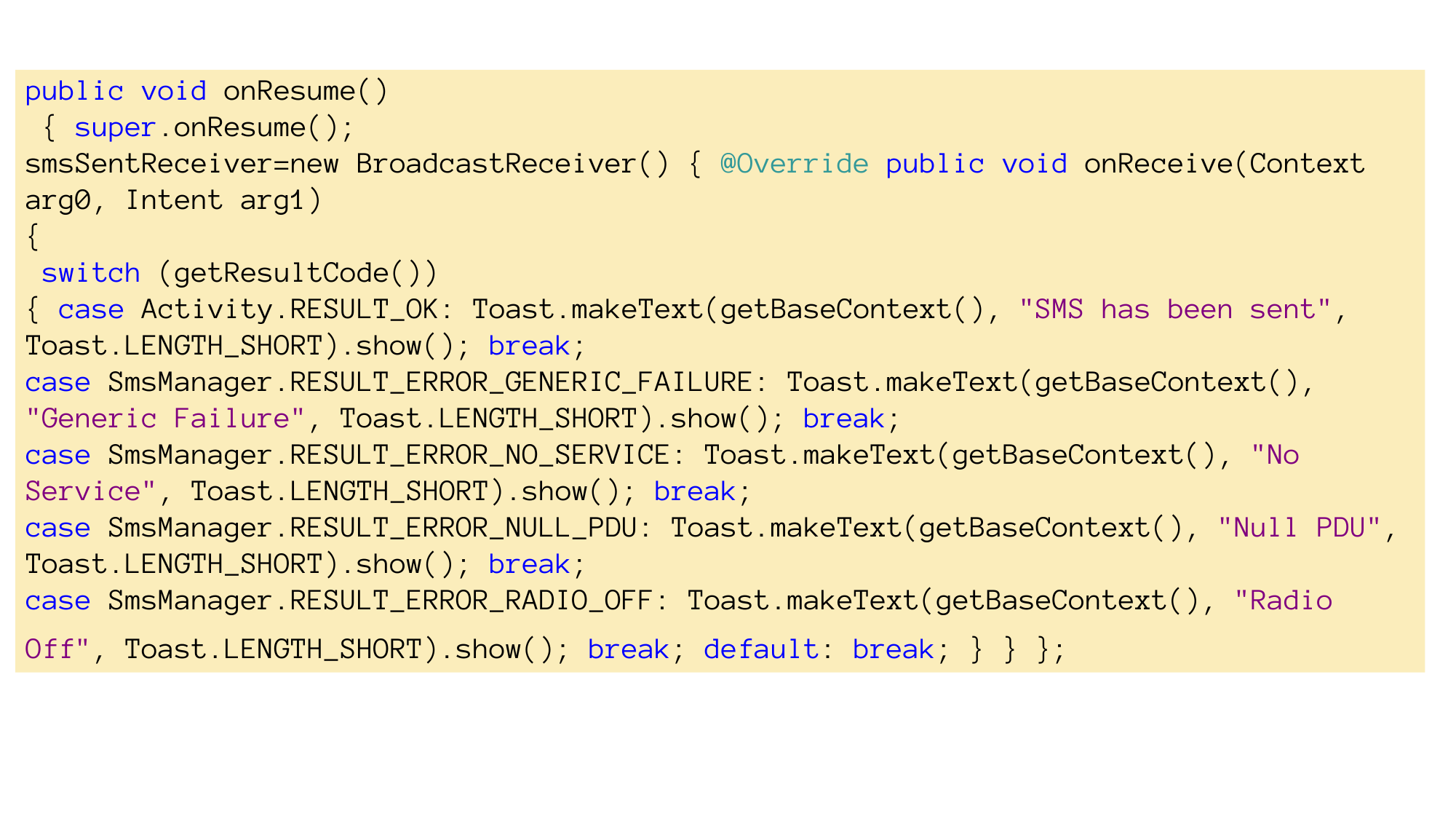

public void onResume()
 { super.onResume();
smsSentReceiver=new BroadcastReceiver() { @Override public void onReceive(Context arg0, Intent arg1)
{
 switch (getResultCode())
{ case Activity.RESULT_OK: Toast.makeText(getBaseContext(), "SMS has been sent", Toast.LENGTH_SHORT).show(); break;
case SmsManager.RESULT_ERROR_GENERIC_FAILURE: Toast.makeText(getBaseContext(), "Generic Failure", Toast.LENGTH_SHORT).show(); break;
case SmsManager.RESULT_ERROR_NO_SERVICE: Toast.makeText(getBaseContext(), "No Service", Toast.LENGTH_SHORT).show(); break;
case SmsManager.RESULT_ERROR_NULL_PDU: Toast.makeText(getBaseContext(), "Null PDU", Toast.LENGTH_SHORT).show(); break;
case SmsManager.RESULT_ERROR_RADIO_OFF: Toast.makeText(getBaseContext(), "Radio Off", Toast.LENGTH_SHORT).show(); break; default: break; } } };